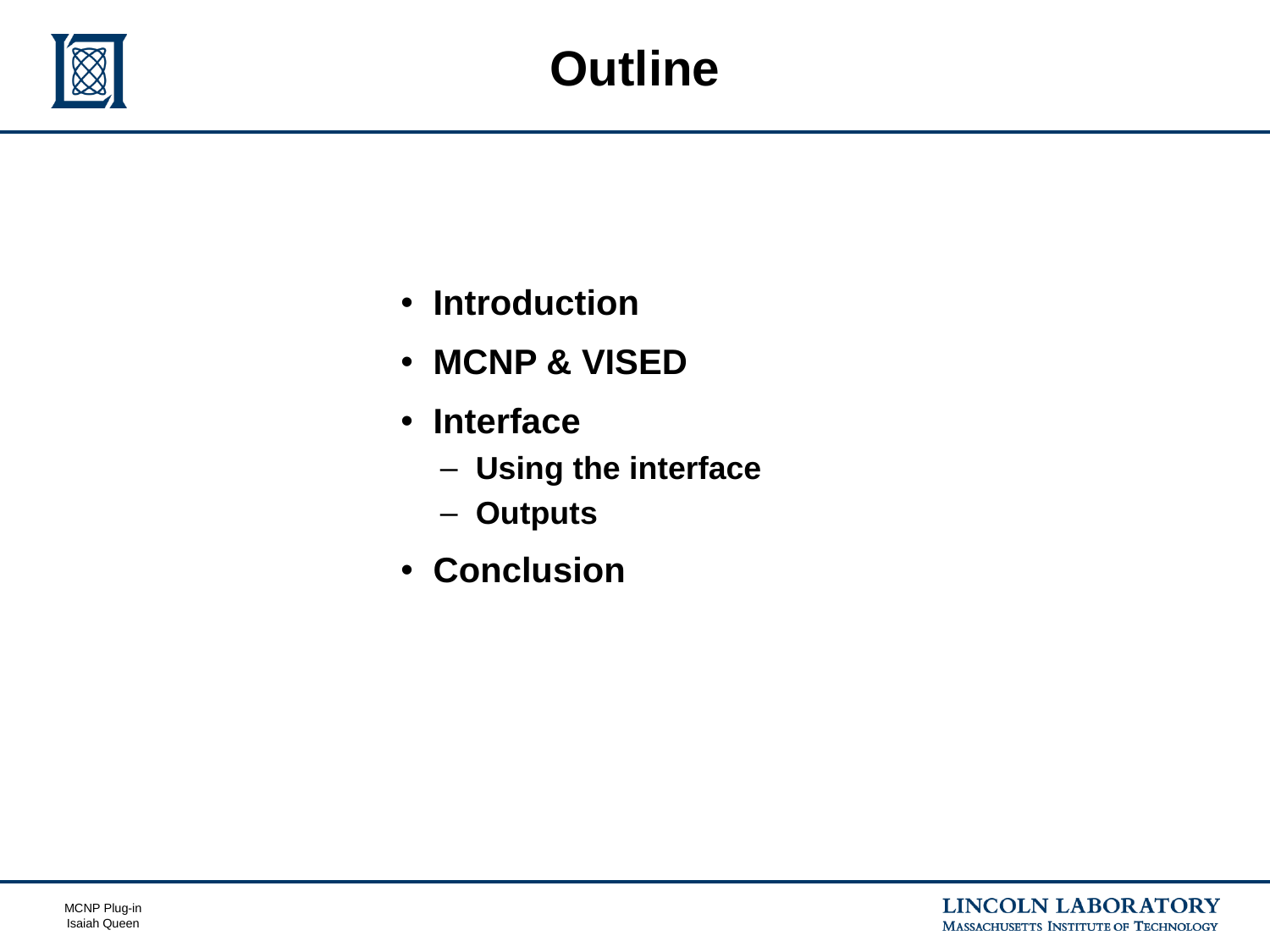

# Outline
Introduction
MCNP & VISED
Interface
Using the interface
Outputs
Conclusion